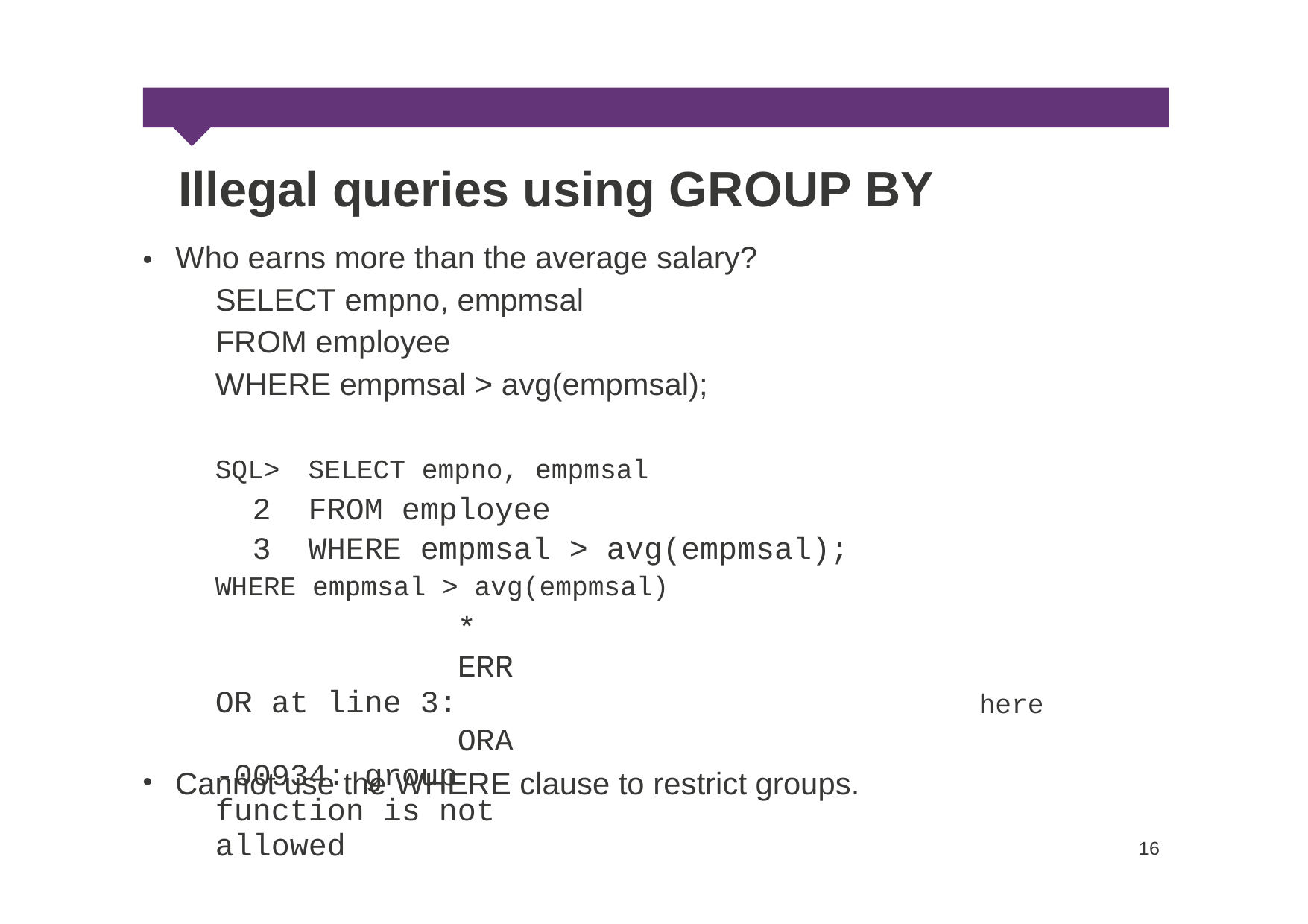

Illegal queries using GROUP
Who earns more than the average salary?
SELECT empno, empmsal
FROM employee
WHERE empmsal > avg(empmsal);
BY

•
SQL>
2
3
SELECT empno, empmsal
FROM employee
WHERE empmsal > avg(empmsal);
WHERE empmsal > avg(empmsal)
*
ERROR at line 3:
ORA-00934: group function is not allowed
here

•
Cannot use the WHERE clause to restrict groups.
16